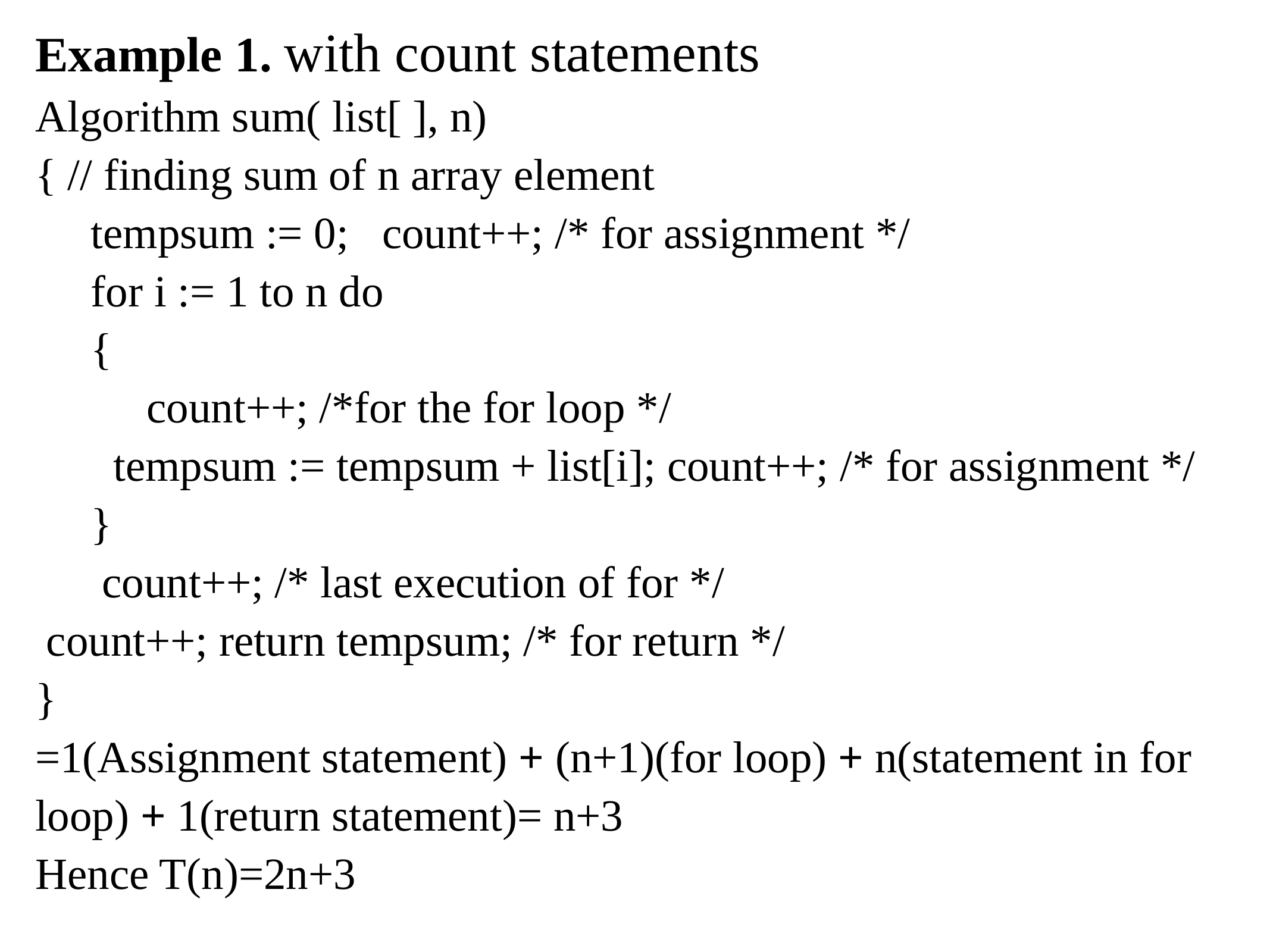

Example 1. with count statements
Algorithm sum( list[ ], n)
{ // finding sum of n array element
     tempsum := 0;   count++; /* for assignment */
     for i := 1 to n do
     {
          count++; /*for the for loop */
       tempsum := tempsum + list[i]; count++; /* for assignment */
     }
      count++; /* last execution of for */
 count++; return tempsum; /* for return */
}
=1(Assignment statement) + (n+1)(for loop) + n(statement in for loop) + 1(return statement)= n+3
Hence T(n)=2n+3